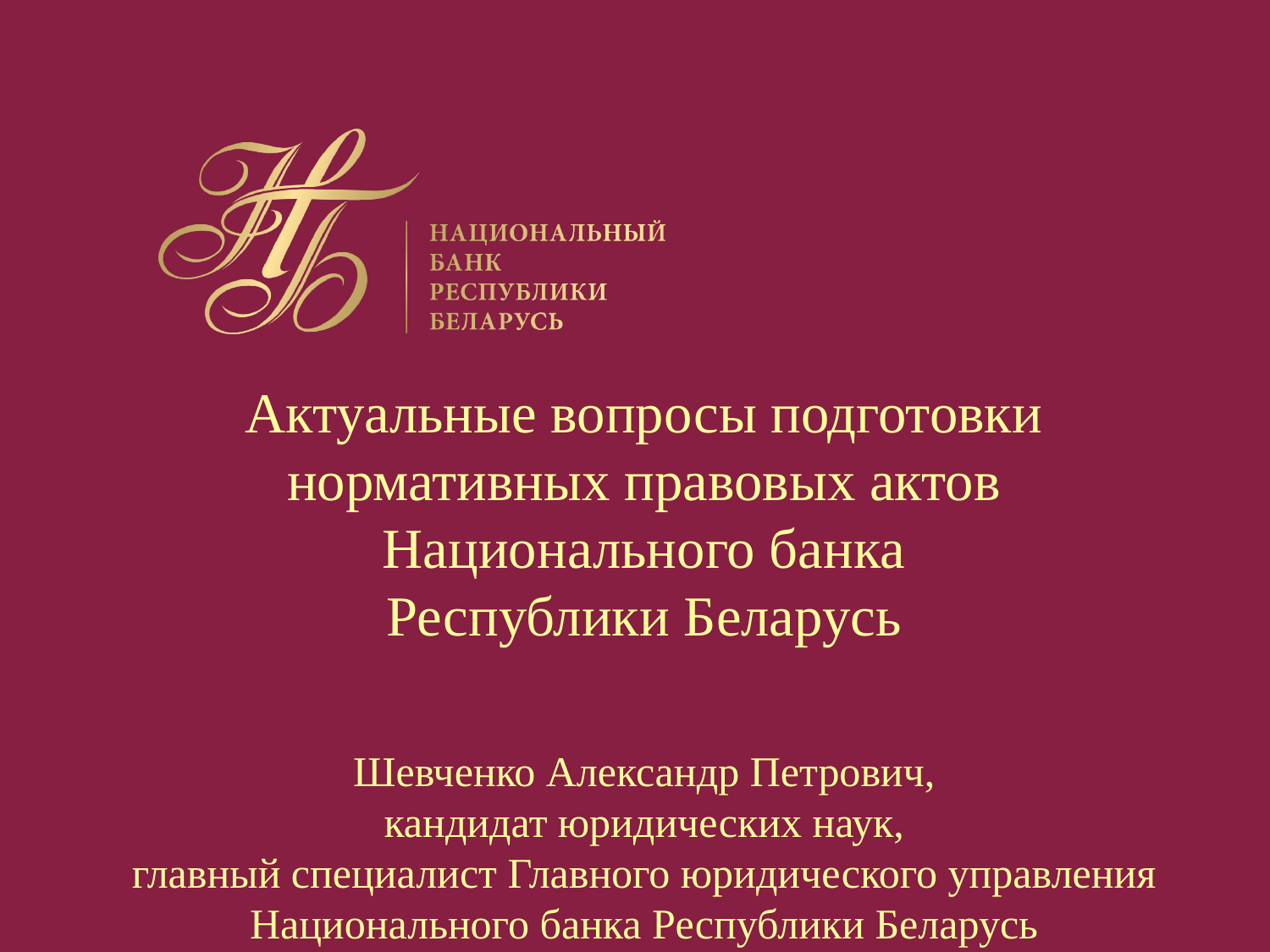

Актуальные вопросы подготовки
нормативных правовых актов
Национального банка
Республики Беларусь

Шевченко Александр Петрович,
кандидат юридических наук,
главный специалист Главного юридического управления
Национального банка Республики Беларусь